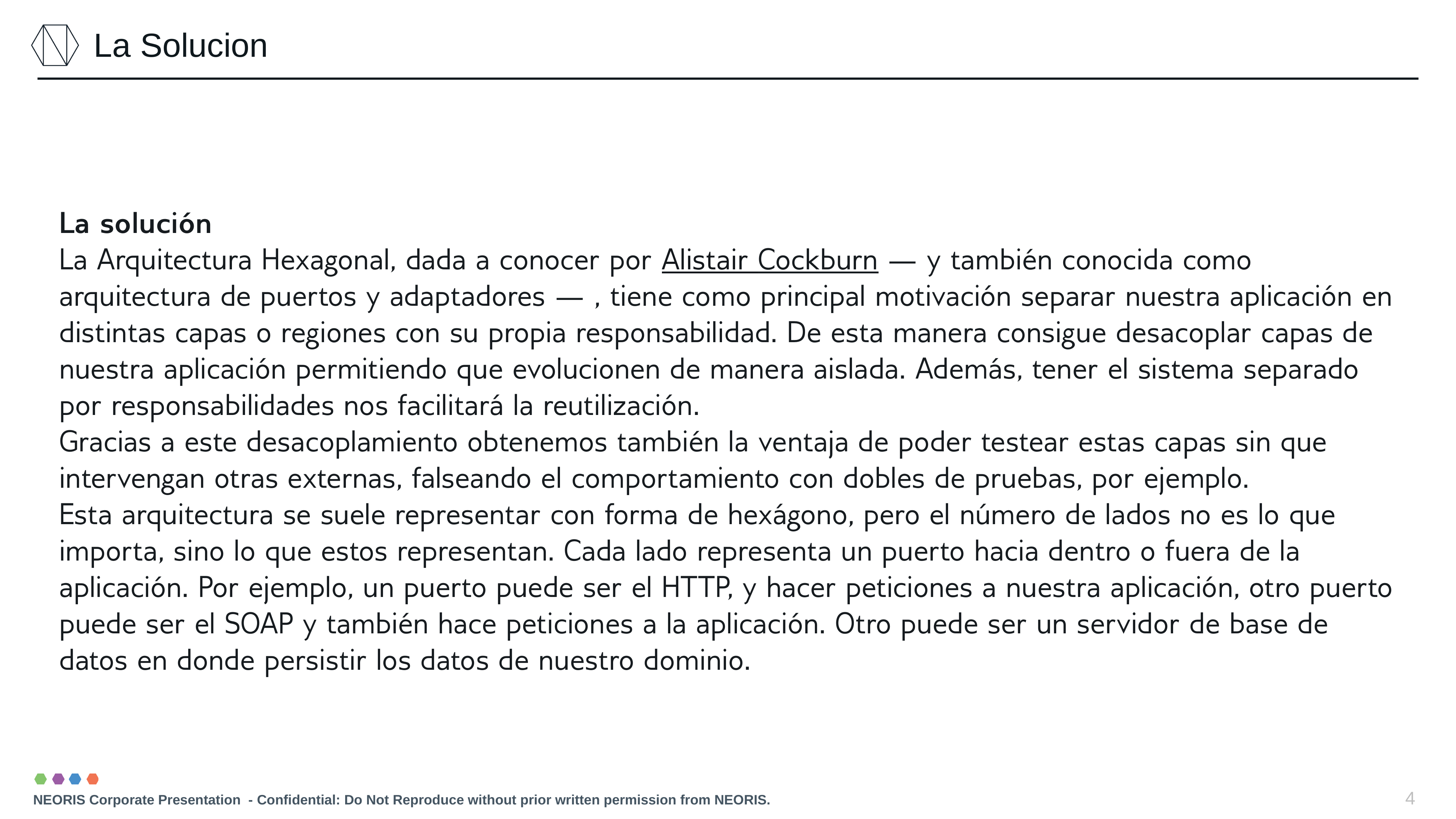

La Solucion
La solución
La Arquitectura Hexagonal, dada a conocer por Alistair Cockburn — y también conocida como arquitectura de puertos y adaptadores — , tiene como principal motivación separar nuestra aplicación en distintas capas o regiones con su propia responsabilidad. De esta manera consigue desacoplar capas de nuestra aplicación permitiendo que evolucionen de manera aislada. Además, tener el sistema separado por responsabilidades nos facilitará la reutilización.
Gracias a este desacoplamiento obtenemos también la ventaja de poder testear estas capas sin que intervengan otras externas, falseando el comportamiento con dobles de pruebas, por ejemplo.
Esta arquitectura se suele representar con forma de hexágono, pero el número de lados no es lo que importa, sino lo que estos representan. Cada lado representa un puerto hacia dentro o fuera de la aplicación. Por ejemplo, un puerto puede ser el HTTP, y hacer peticiones a nuestra aplicación, otro puerto puede ser el SOAP y también hace peticiones a la aplicación. Otro puede ser un servidor de base de datos en donde persistir los datos de nuestro dominio.